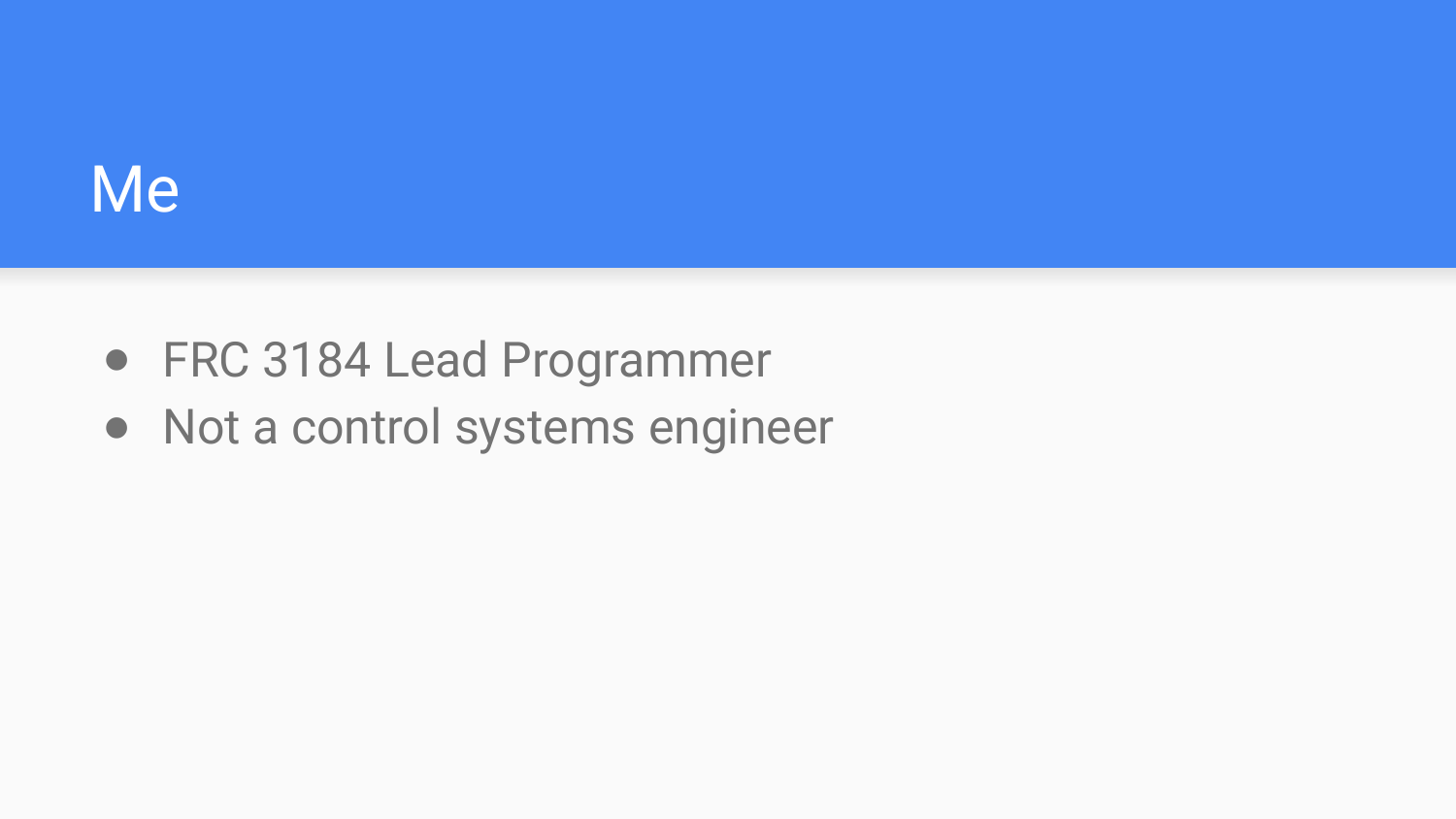

# Me
FRC 3184 Lead Programmer
Not a control systems engineer